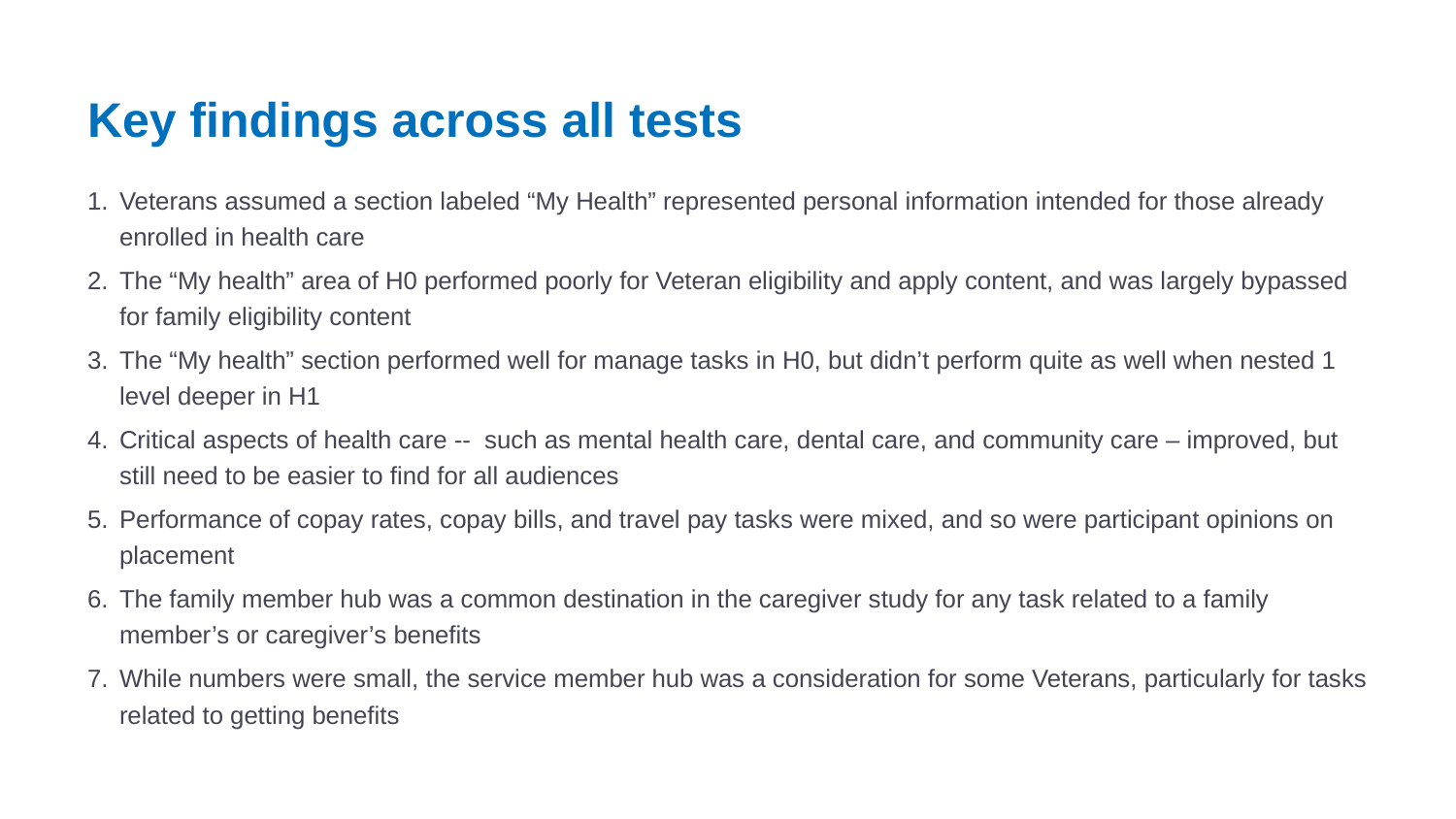

# Key findings across all tests
Veterans assumed a section labeled “My Health” represented personal information intended for those already enrolled in health care
The “My health” area of H0 performed poorly for Veteran eligibility and apply content, and was largely bypassed for family eligibility content
The “My health” section performed well for manage tasks in H0, but didn’t perform quite as well when nested 1 level deeper in H1
Critical aspects of health care --  such as mental health care, dental care, and community care – improved, but still need to be easier to find for all audiences
Performance of copay rates, copay bills, and travel pay tasks were mixed, and so were participant opinions on placement
The family member hub was a common destination in the caregiver study for any task related to a family member’s or caregiver’s benefits
While numbers were small, the service member hub was a consideration for some Veterans, particularly for tasks related to getting benefits